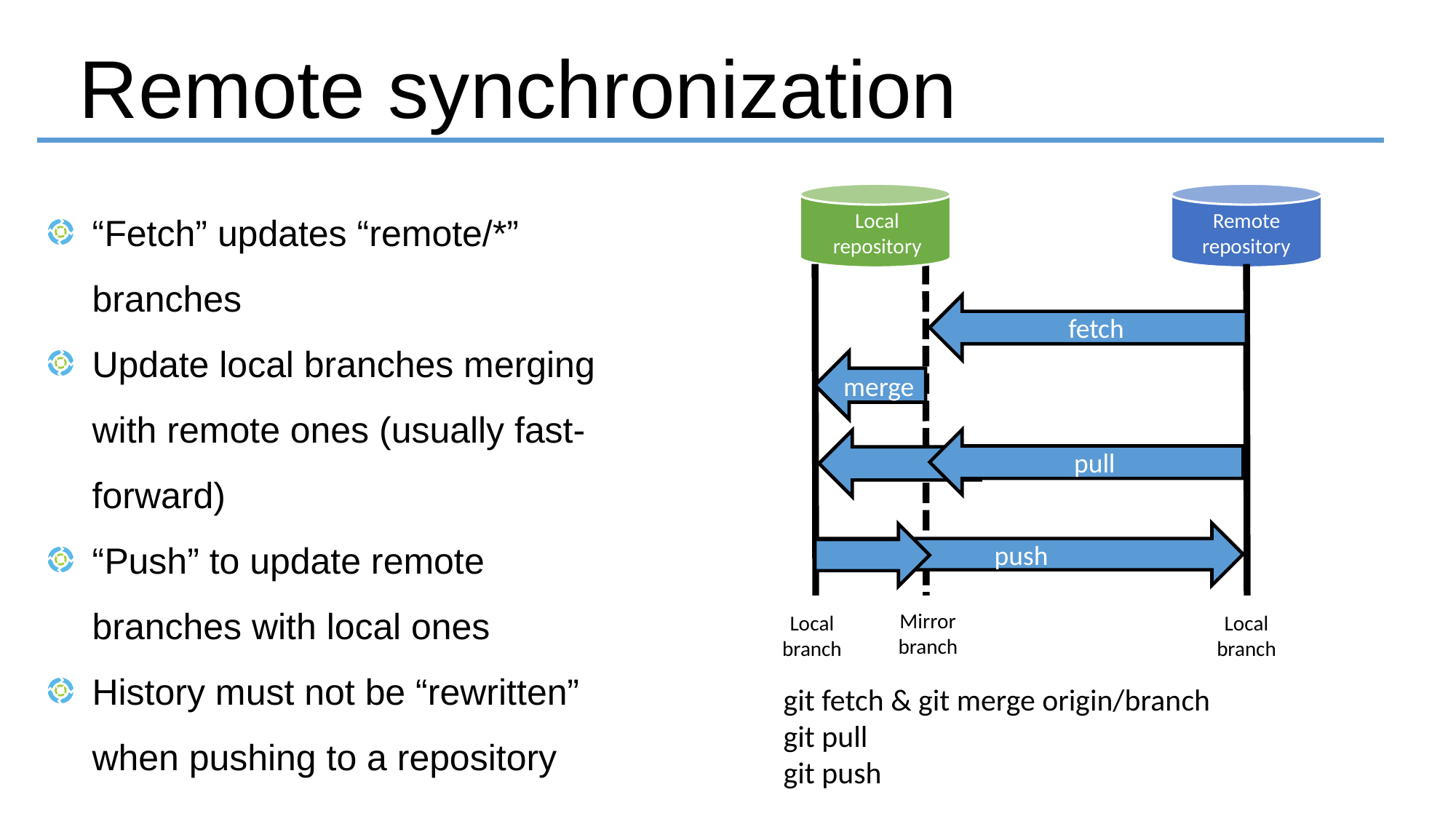

Remote synchronization
 “Fetch” updates “remote/*”
 branches
 Update local branches merging
 with remote ones (usually fast-
 forward)
 “Push” to update remote
 branches with local ones
 History must not be “rewritten”
 when pushing to a repository

Local
repository
Remote
repository
fetch
merge
pull

push

Mirror
branch
Local
branch
Local
branch
git fetch & git merge origin/branch
git pull
git push